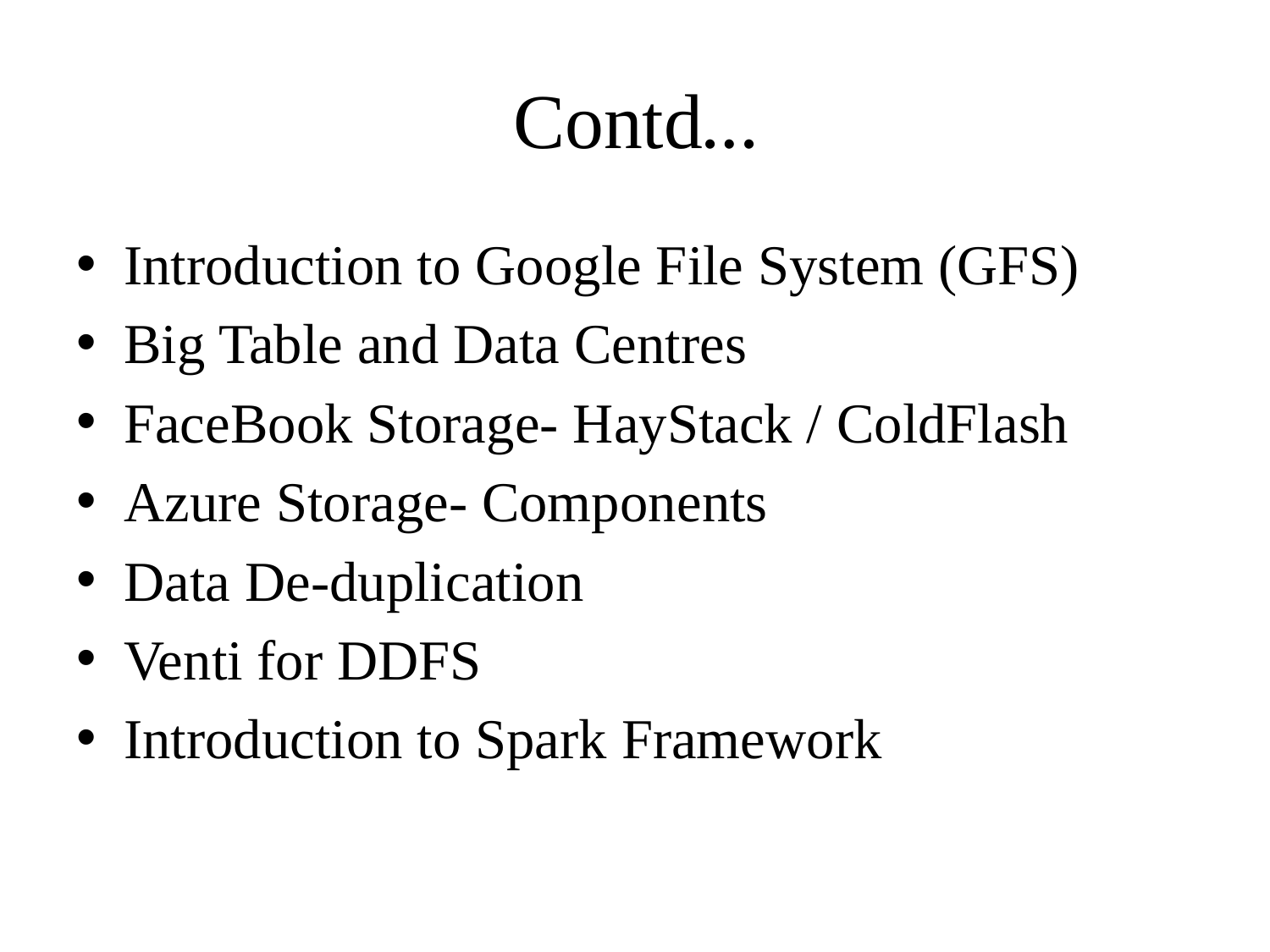

# Contd…
Introduction to Google File System (GFS)
Big Table and Data Centres
FaceBook Storage- HayStack / ColdFlash
Azure Storage- Components
Data De-duplication
Venti for DDFS
Introduction to Spark Framework